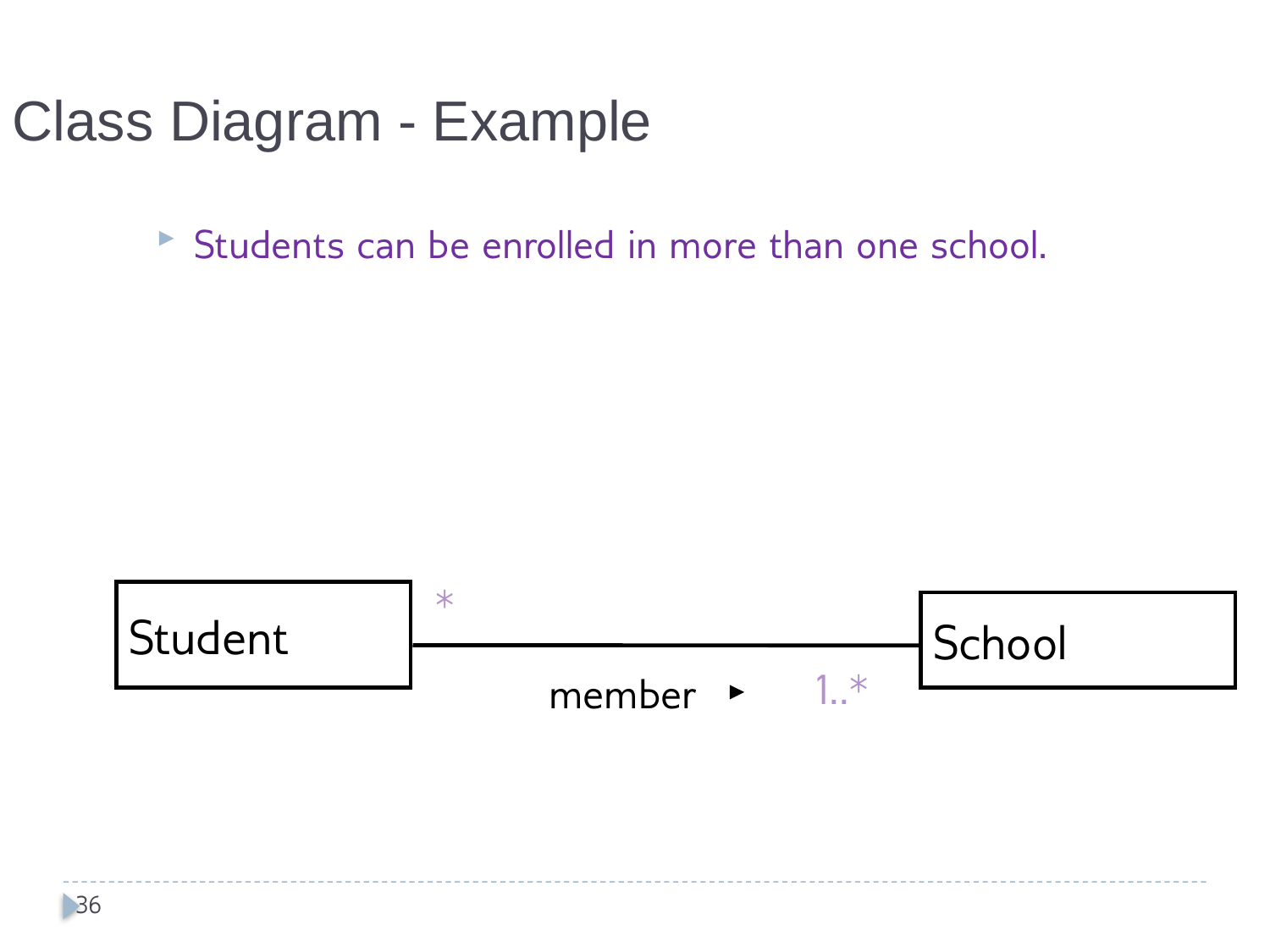

Class Diagram - Example
Students can be enrolled in more than one school.

*

Student
School

1..*
     member

36